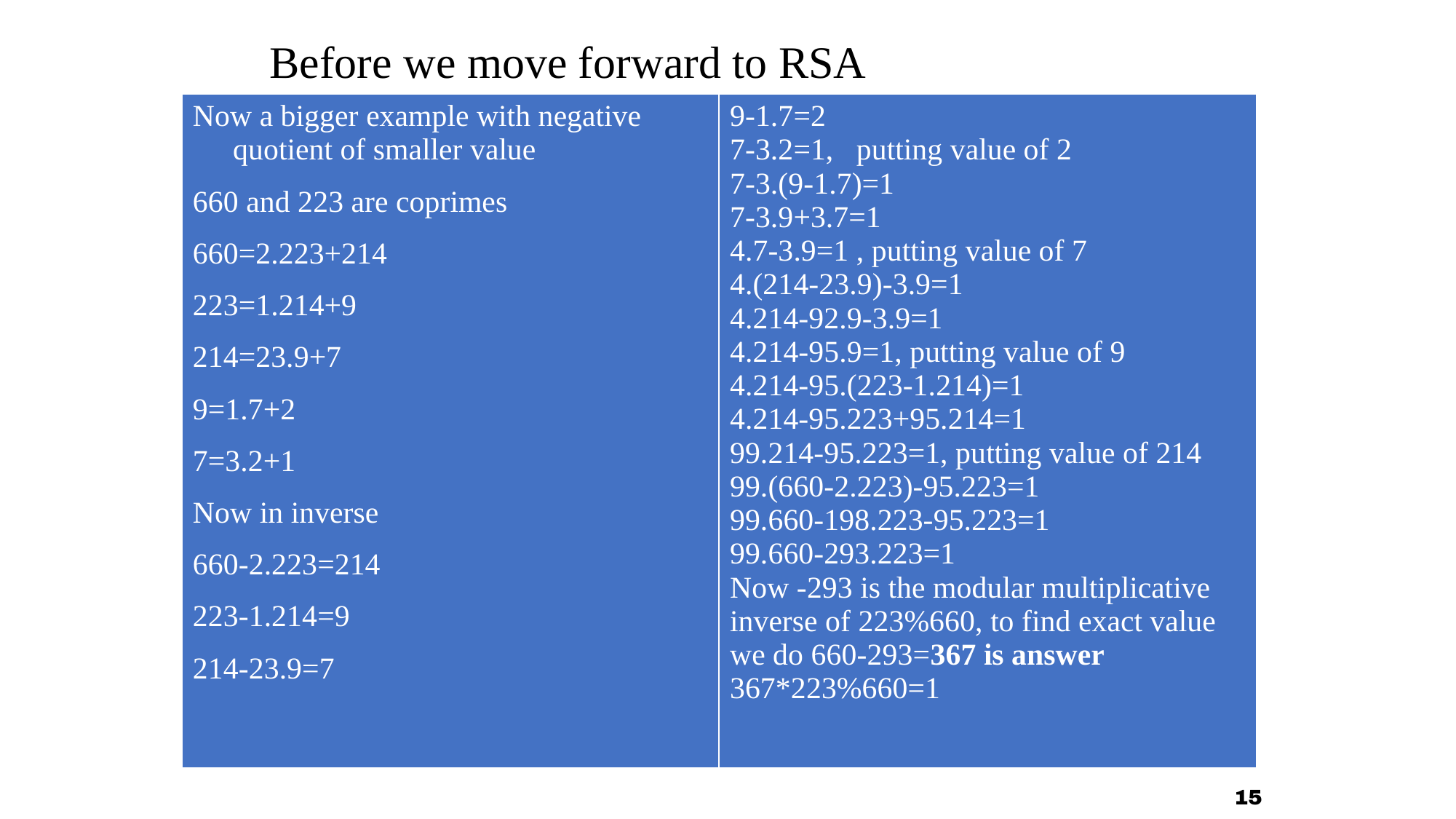

# Before we move forward to RSA
| Now a bigger example with negative quotient of smaller value 660 and 223 are coprimes 660=2.223+214 223=1.214+9 214=23.9+7 9=1.7+2 7=3.2+1 Now in inverse 660-2.223=214 223-1.214=9 214-23.9=7 | 9-1.7=2 7-3.2=1, putting value of 2 7-3.(9-1.7)=1 7-3.9+3.7=1 4.7-3.9=1 , putting value of 7 4.(214-23.9)-3.9=1 4.214-92.9-3.9=1 4.214-95.9=1, putting value of 9 4.214-95.(223-1.214)=1 4.214-95.223+95.214=1 99.214-95.223=1, putting value of 214 99.(660-2.223)-95.223=1 99.660-198.223-95.223=1 99.660-293.223=1 Now -293 is the modular multiplicative inverse of 223%660, to find exact value we do 660-293=367 is answer 367\*223%660=1 |
| --- | --- |

15